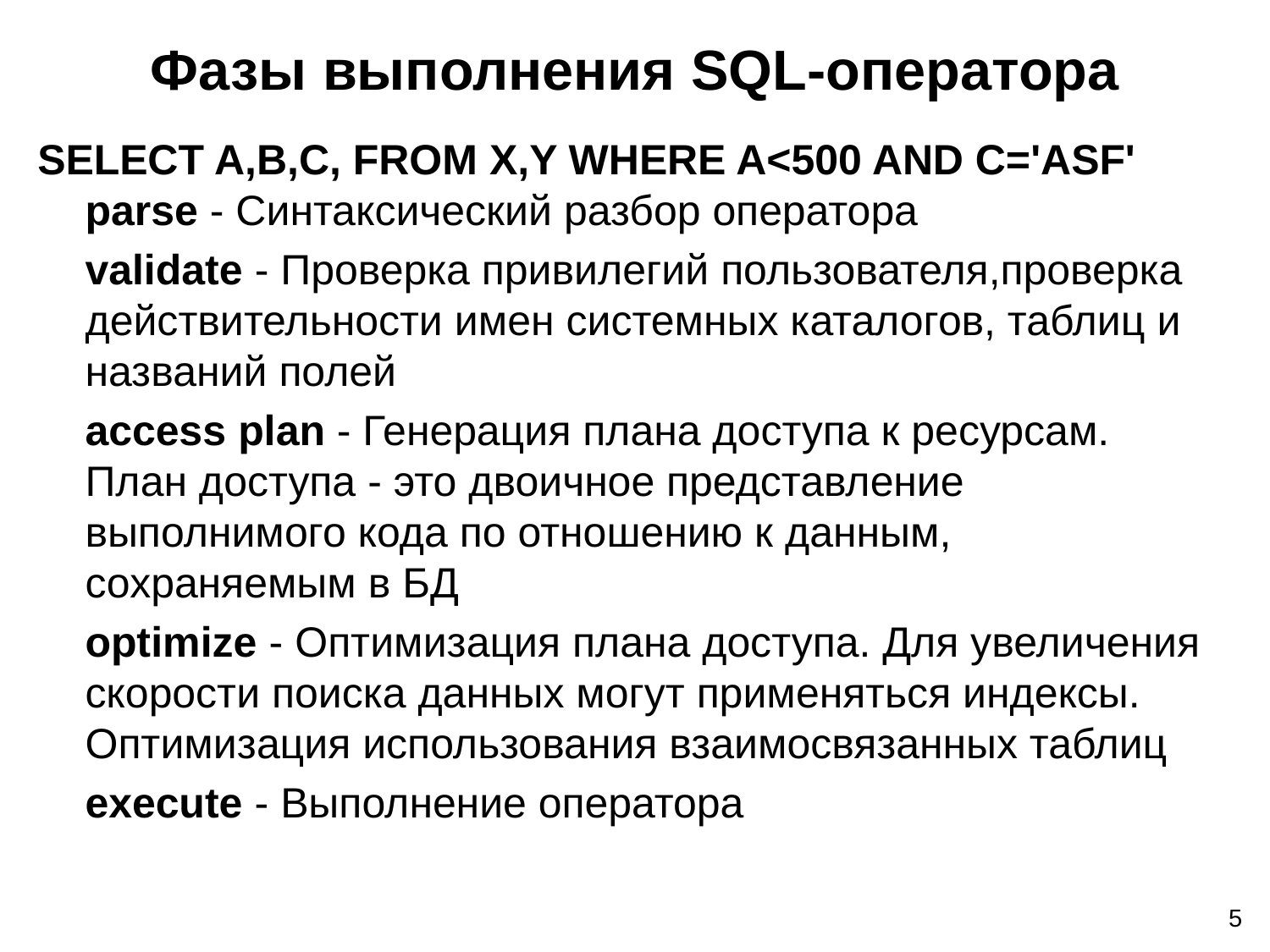

# Фазы выполнения SQL-оператора
SELECT A,B,C, FROM X,Y WHERE A<500 AND C='ASF' parse - Синтаксический разбор оператора
	validate - Проверка привилегий пользователя,проверка действительности имен системных каталогов, таблиц и названий полей
	access plan - Генерация плана доступа к ресурсам. План доступа - это двоичное представление выполнимого кода по отношению к данным, сохраняемым в БД
	optimize - Оптимизация плана доступа. Для увеличения скорости поиска данных могут применяться индексы. Оптимизация использования взаимосвязанных таблиц
	execute - Выполнение оператора
5